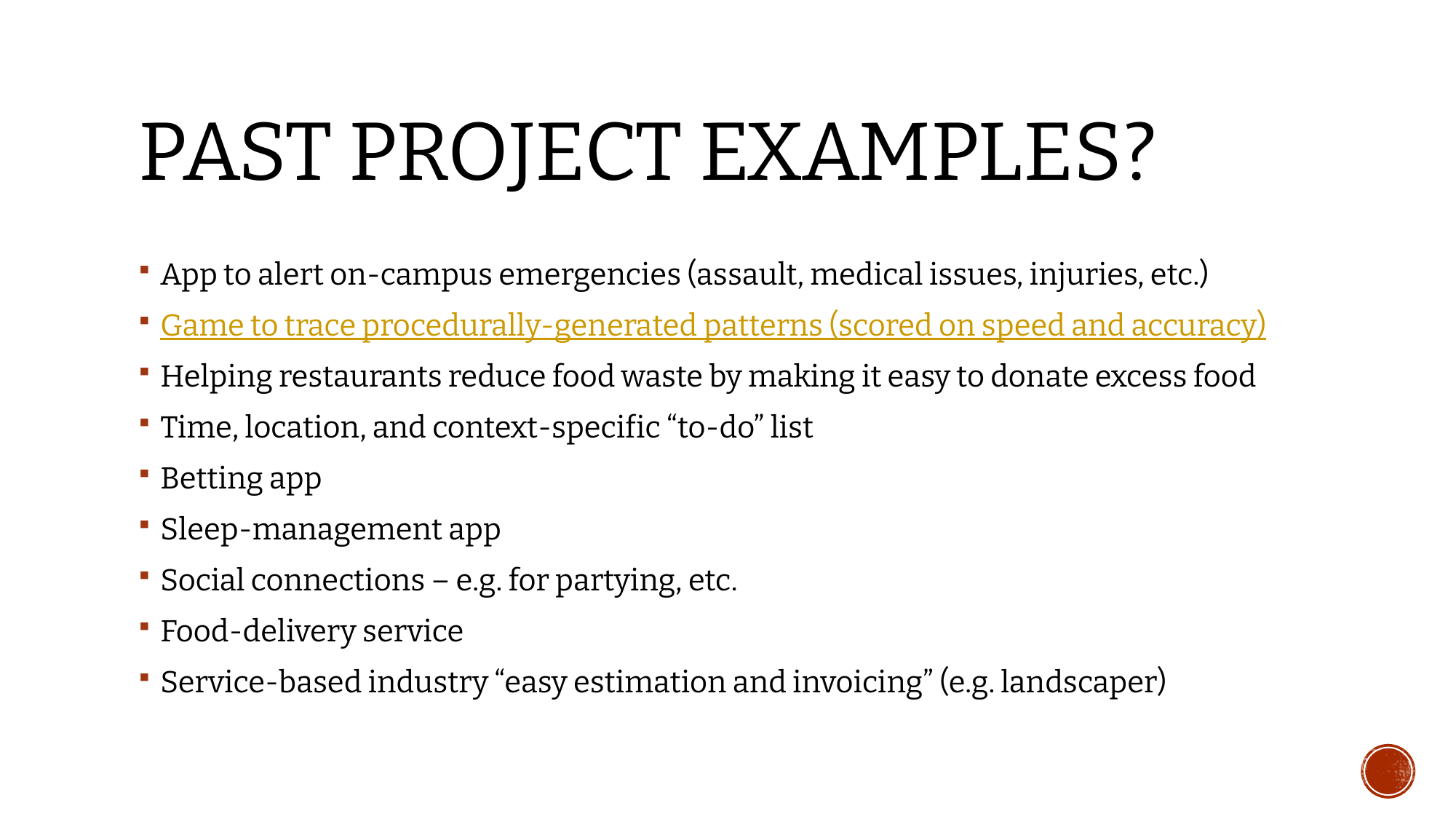

# Past Project Examples?
App to alert on-campus emergencies (assault, medical issues, injuries, etc.)
Game to trace procedurally-generated patterns (scored on speed and accuracy)
Helping restaurants reduce food waste by making it easy to donate excess food
Time, location, and context-specific “to-do” list
Betting app
Sleep-management app
Social connections – e.g. for partying, etc.
Food-delivery service
Service-based industry “easy estimation and invoicing” (e.g. landscaper)